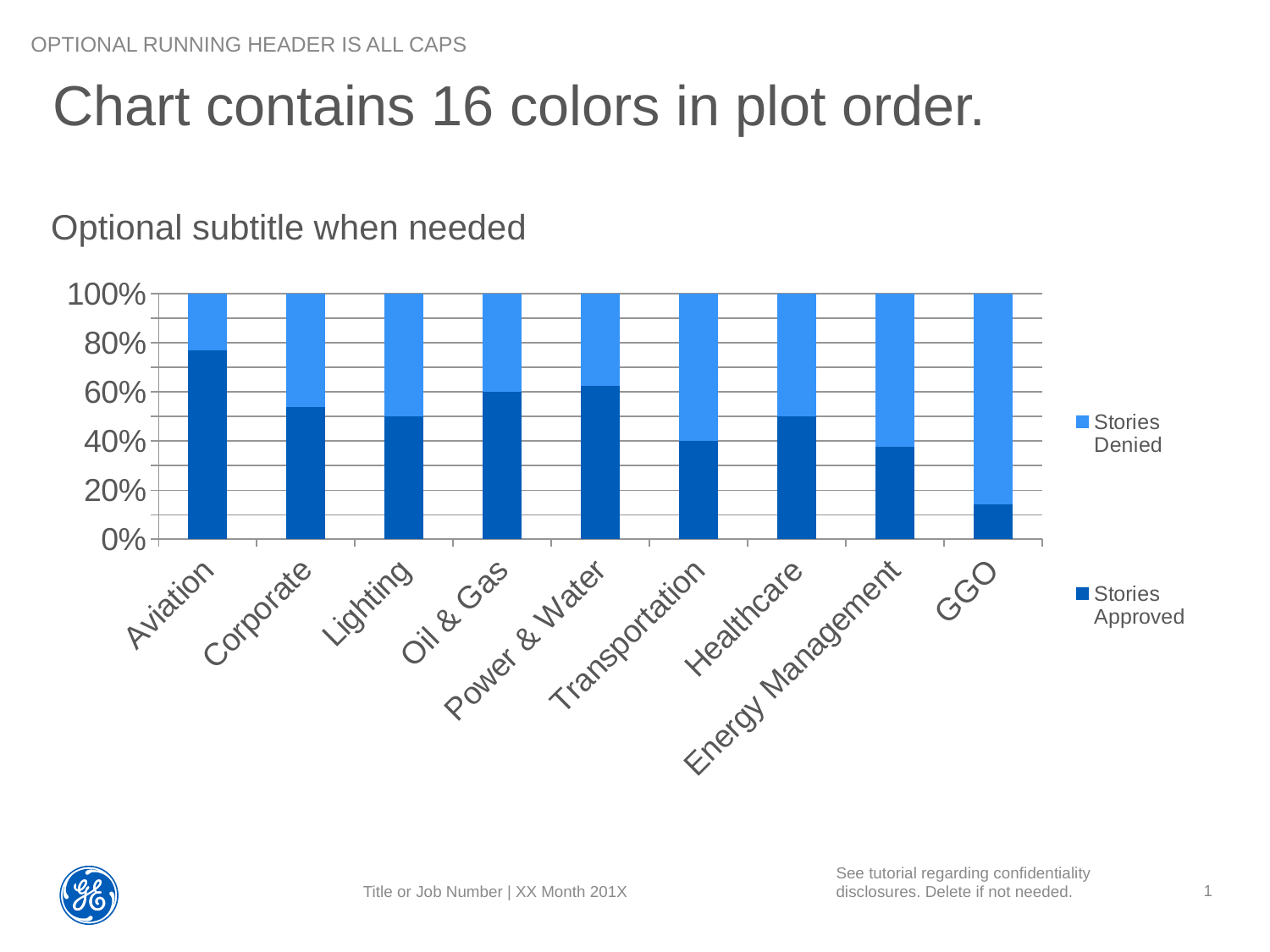

OPTIONAL RUNNING HEADER IS ALL CAPS
# Chart contains 16 colors in plot order.
Optional subtitle when needed

### Chart

| Category | Stories Approved | Stories Denied |
|---|---|---|
| Aviation | 10.0 | 3.0 |
| Corporate | 7.0 | 6.0 |
| Lighting | 1.0 | 1.0 |
| Oil & Gas | 9.0 | 6.0 |
| Power & Water | 5.0 | 3.0 |
| Transportation | 2.0 | 3.0 |
| Healthcare | 4.0 | 4.0 |
| Energy Management | 3.0 | 5.0 |
| GGO | 1.0 | 6.0 |
1
Title or Job Number | XX Month 201X